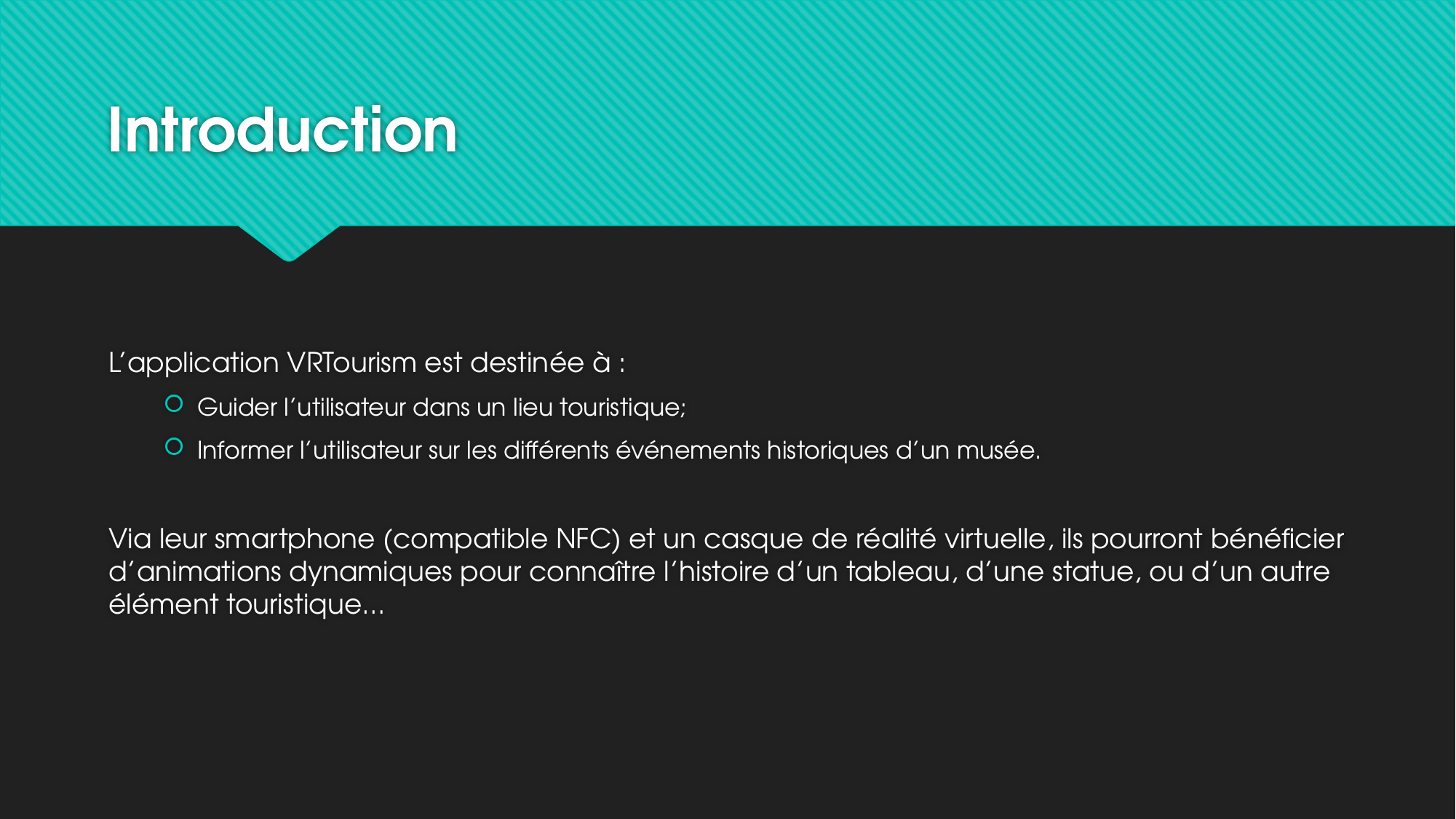

# Introduction
L’application VRTourism est destinée à :
Guider l’utilisateur dans un lieu touristique;
Informer l’utilisateur sur les différents événements historiques d’un musée.

Via leur smartphone (compatible NFC) et un casque de réalité virtuelle, ils pourront bénéficier d’animations dynamiques pour connaître l’histoire d’un tableau, d’une statue, ou d’un autre élément touristique…